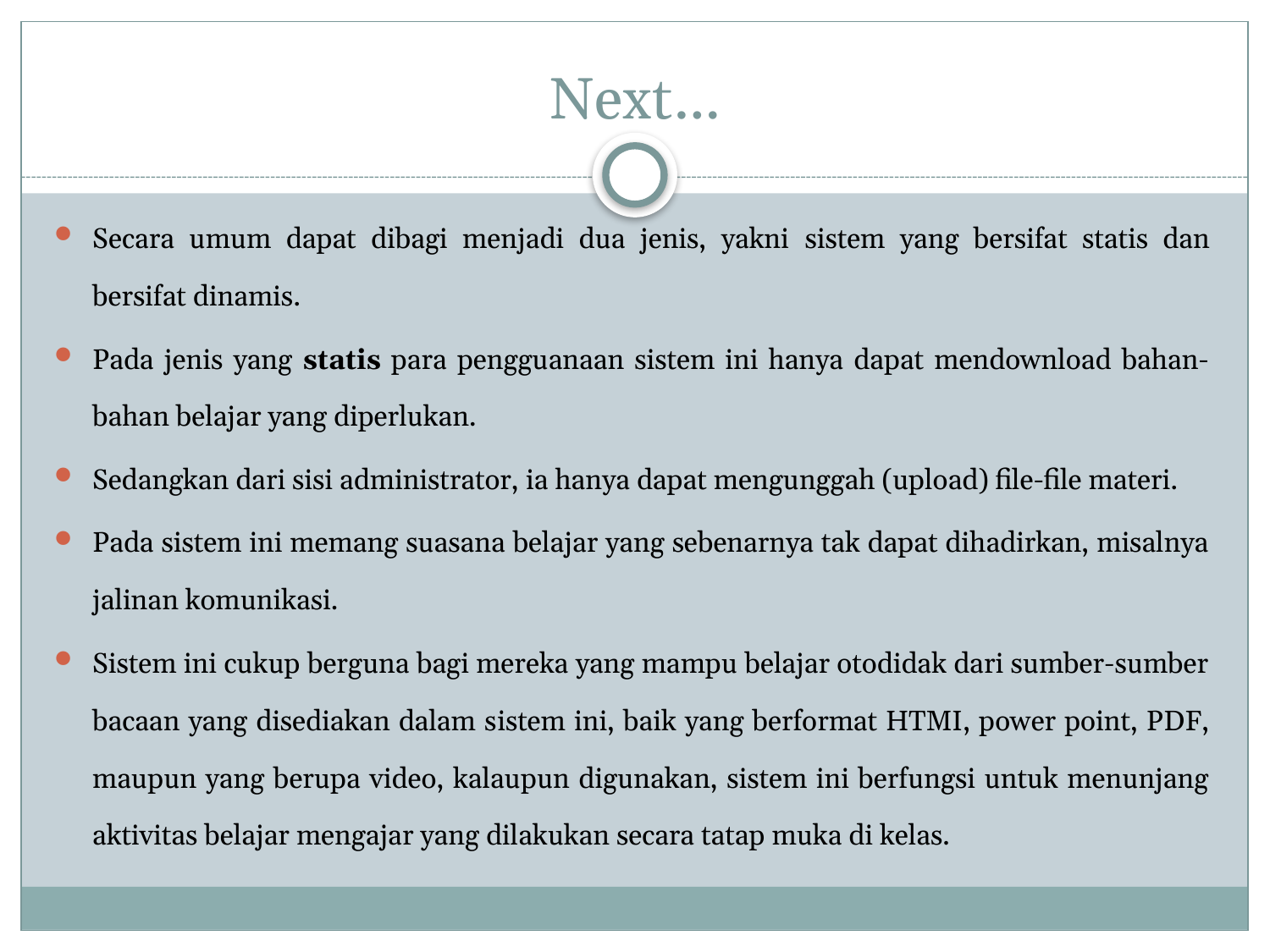

# Next…
Secara umum dapat dibagi menjadi dua jenis, yakni sistem yang bersifat statis dan bersifat dinamis.
Pada jenis yang statis para pengguanaan sistem ini hanya dapat mendownload bahan-bahan belajar yang diperlukan.
Sedangkan dari sisi administrator, ia hanya dapat mengunggah (upload) file-file materi.
Pada sistem ini memang suasana belajar yang sebenarnya tak dapat dihadirkan, misalnya jalinan komunikasi.
Sistem ini cukup berguna bagi mereka yang mampu belajar otodidak dari sumber-sumber bacaan yang disediakan dalam sistem ini, baik yang berformat HTMI, power point, PDF, maupun yang berupa video, kalaupun digunakan, sistem ini berfungsi untuk menunjang aktivitas belajar mengajar yang dilakukan secara tatap muka di kelas.